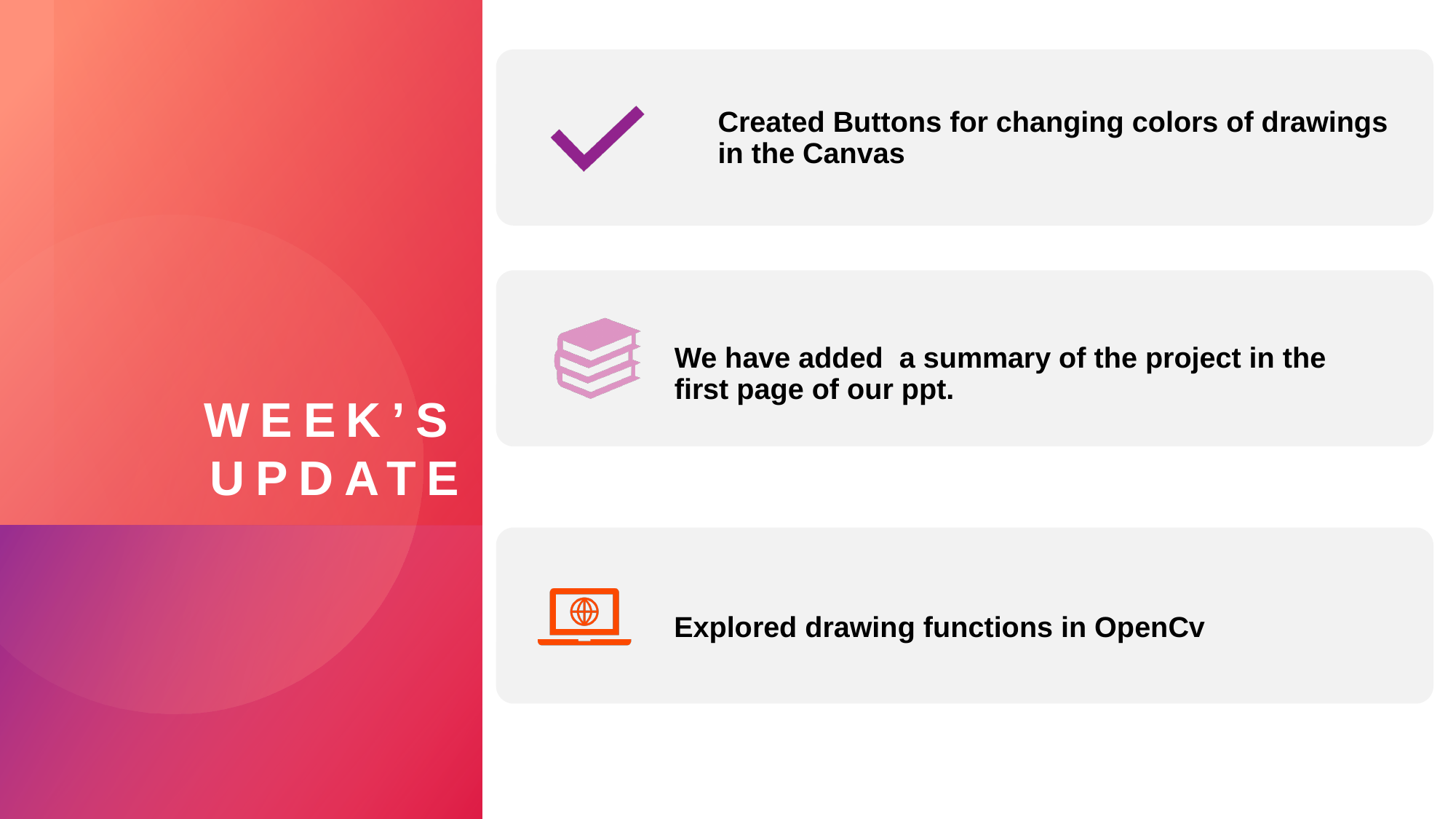

Created Buttons for changing colors of drawings in the Canvas
We have added  a summary of the project in the first page of our ppt.
Explored drawing functions in OpenCv

# Week’s update